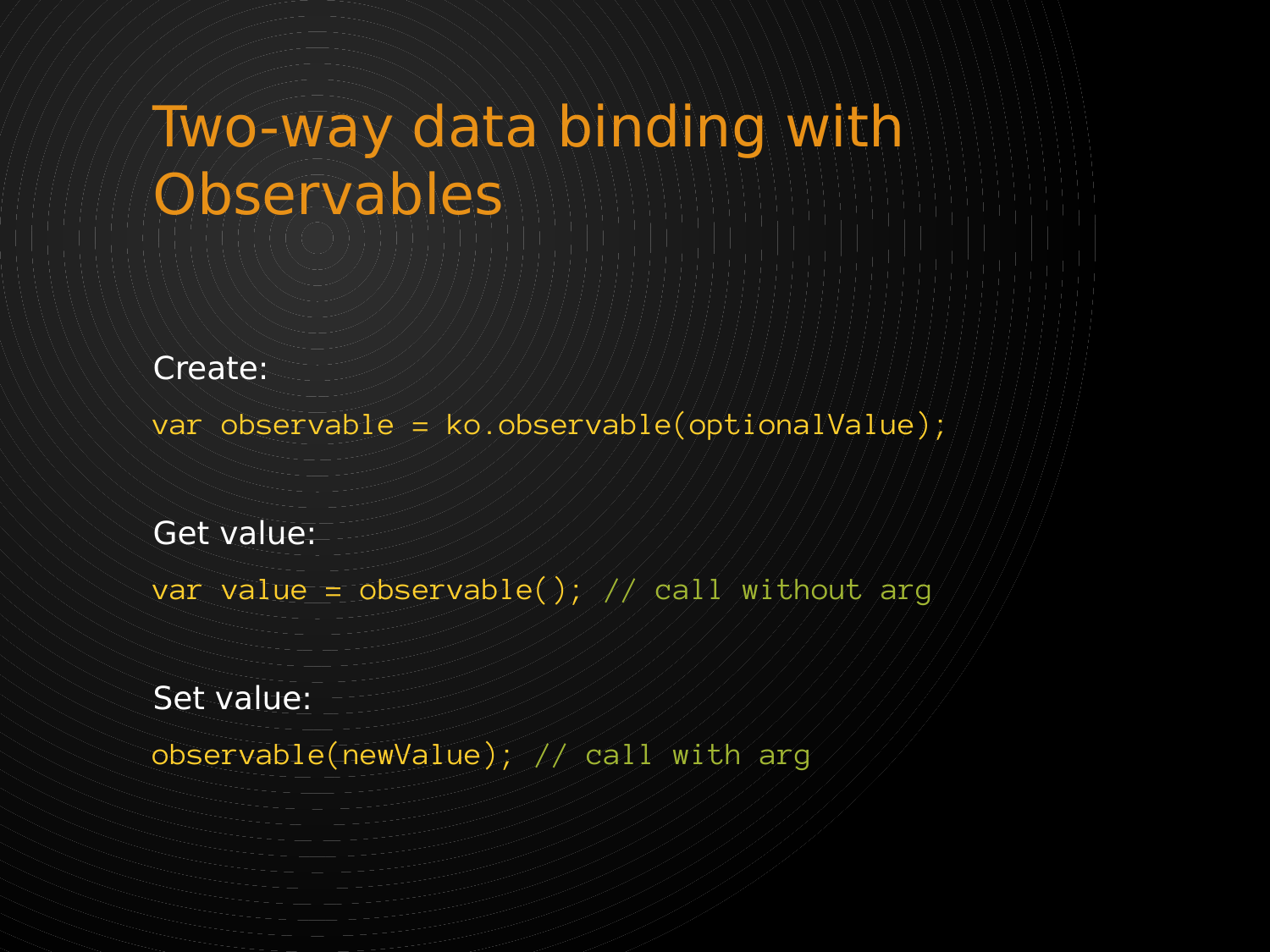

# Two-way data binding with Observables

Create:
var observable = ko.observable(optionalValue);

Get value:
var value = observable(); // call without arg

Set value:
observable(newValue); // call with arg